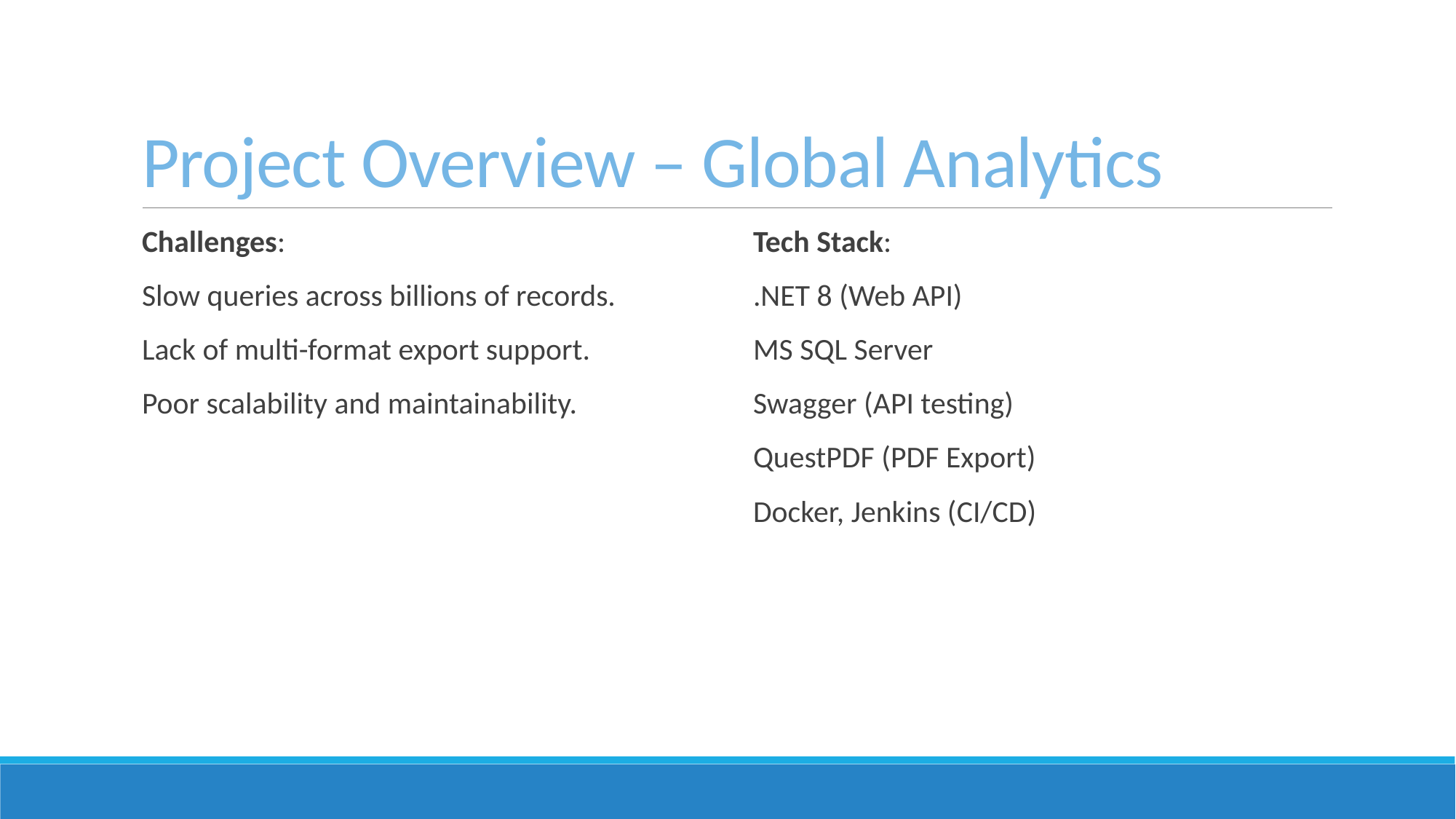

# Project Overview – Global Analytics
Challenges:
Slow queries across billions of records.
Lack of multi-format export support.
Poor scalability and maintainability.

Tech Stack:
.NET 8 (Web API)
MS SQL Server
Swagger (API testing)
QuestPDF (PDF Export)
Docker, Jenkins (CI/CD)